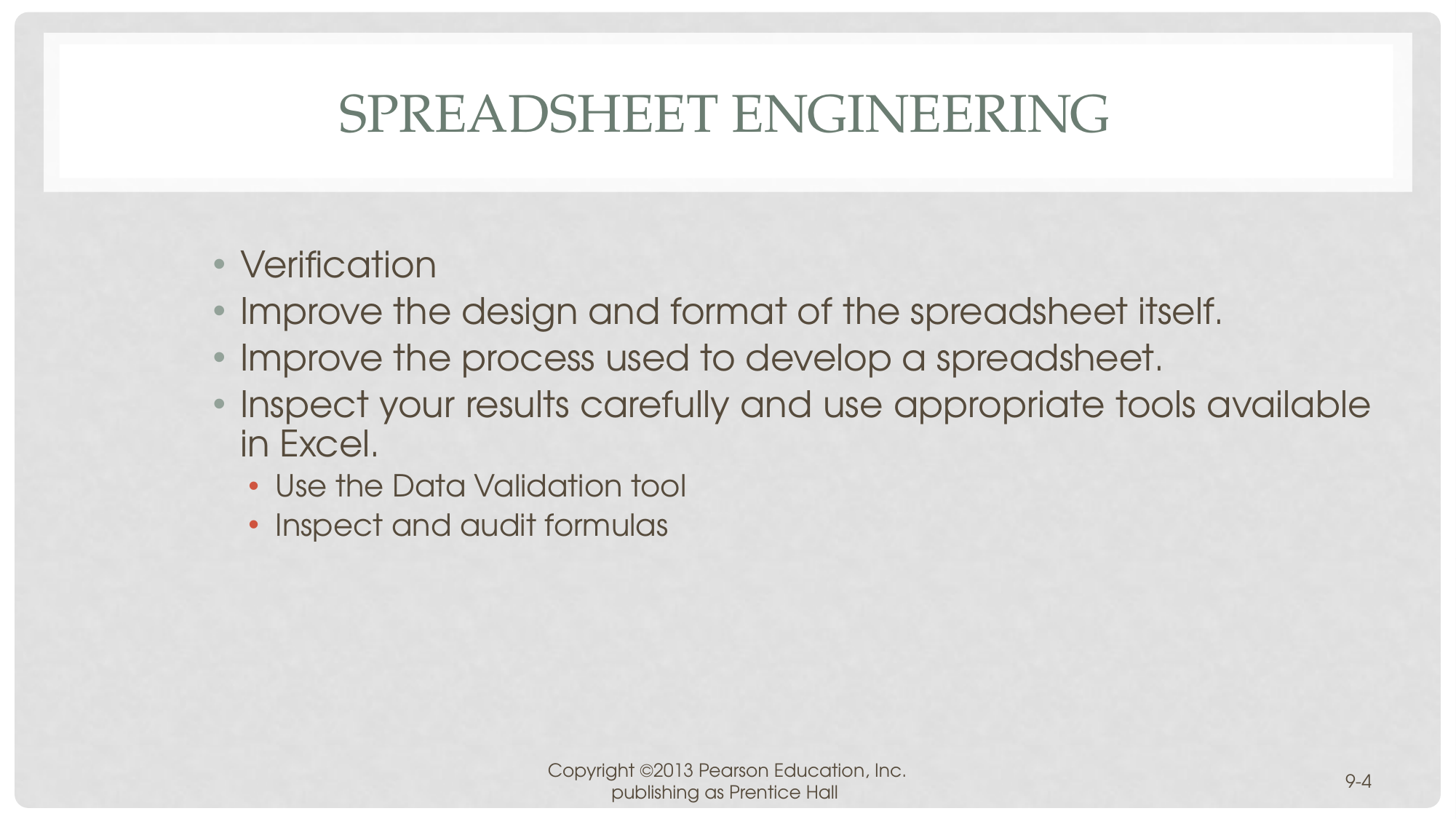

# Spreadsheet Engineering
Verification
Improve the design and format of the spreadsheet itself.
Improve the process used to develop a spreadsheet.
Inspect your results carefully and use appropriate tools available in Excel.
Use the Data Validation tool
Inspect and audit formulas
9-4
Copyright ©2013 Pearson Education, Inc. publishing as Prentice Hall